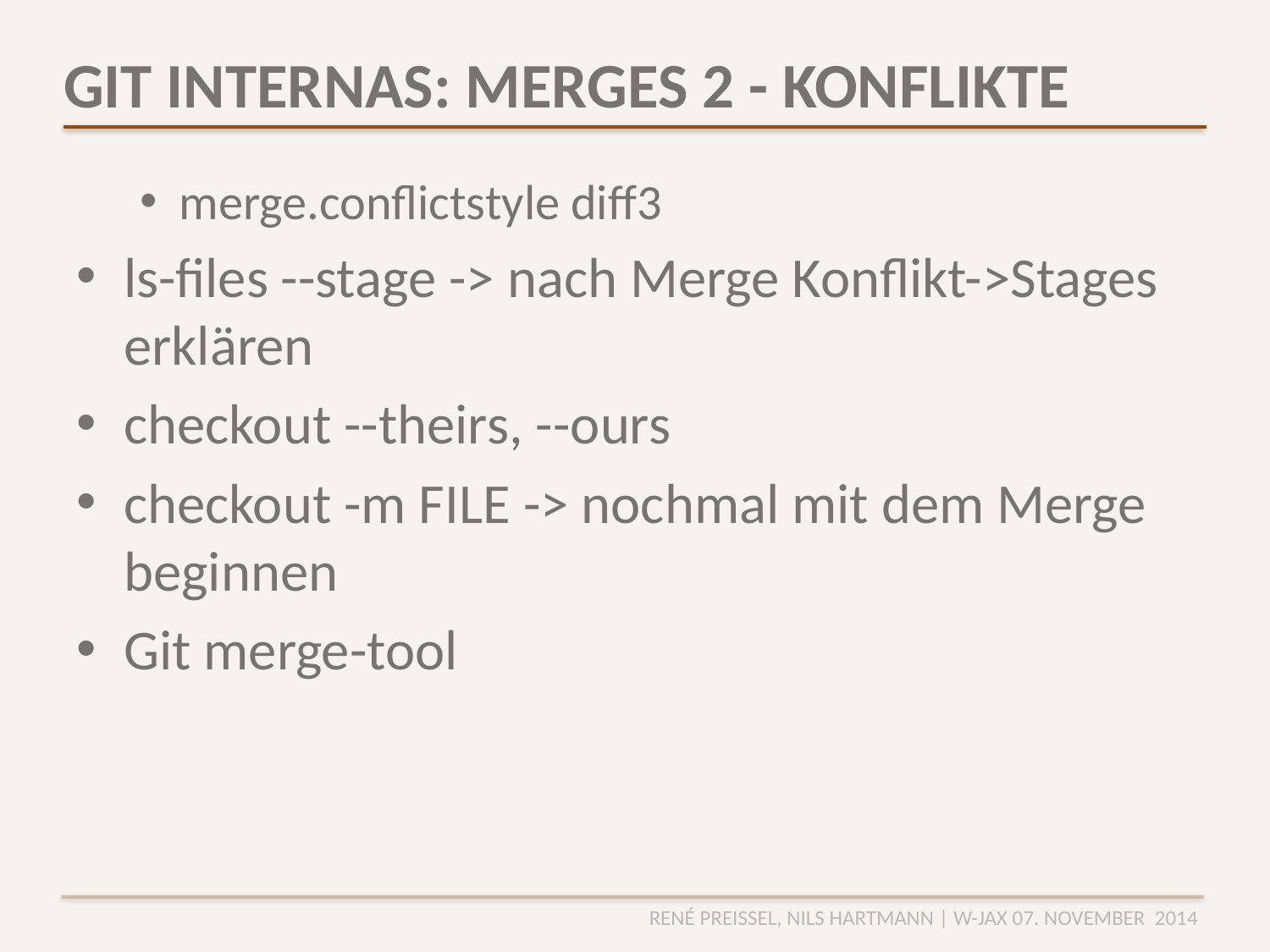

# GIT INTERNAS: MERGES 2 - KONFLIKTE
merge.conflictstyle diff3
ls-files --stage -> nach Merge Konflikt->Stages erklären
checkout --theirs, --ours
checkout -m FILE -> nochmal mit dem Merge beginnen
Git merge-tool